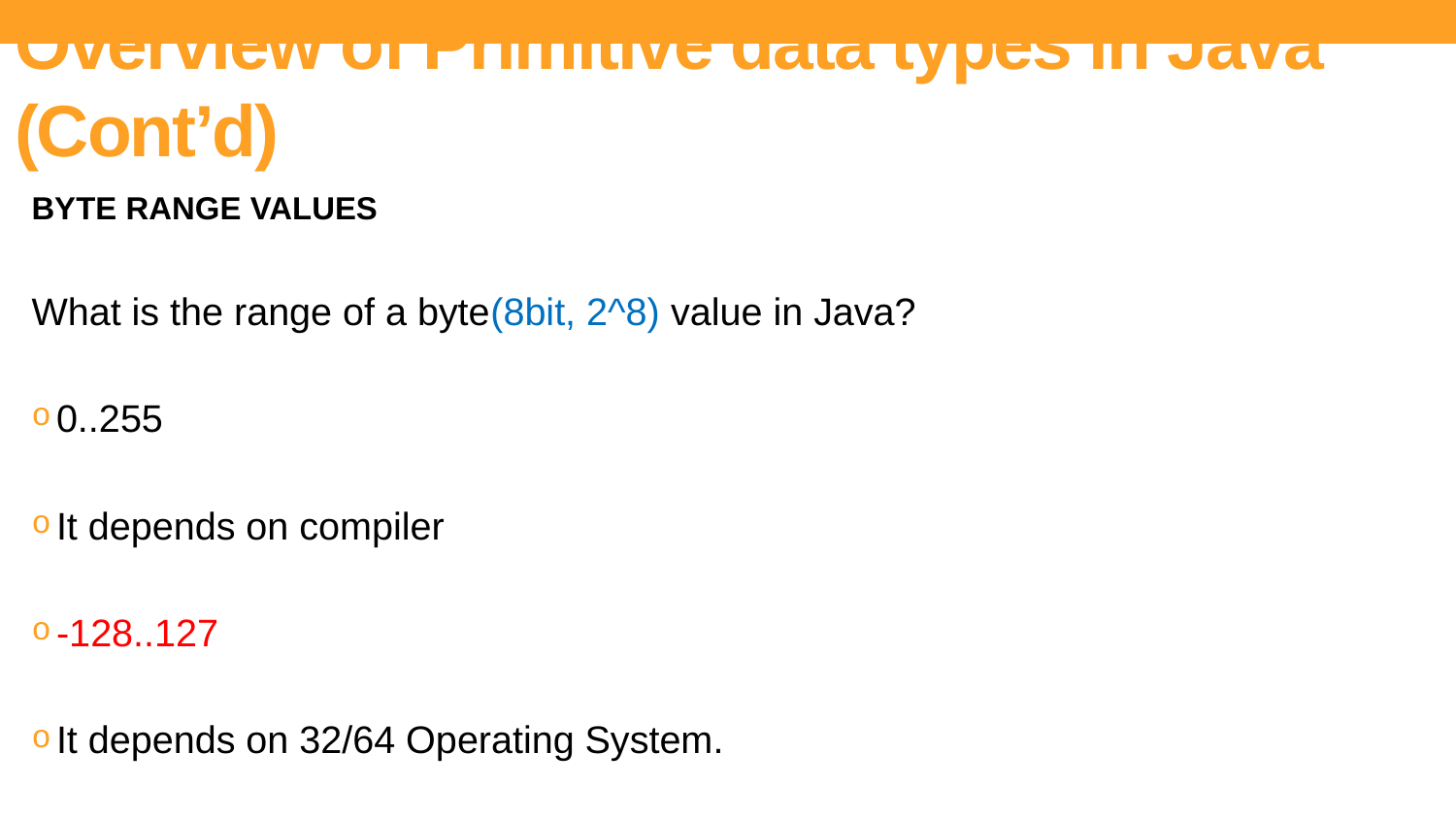

# Overview of Primitive data types in Java (Cont’d)
BYTE RANGE VALUES

What is the range of a byte(8bit, 2^8) value in Java?

0..255

It depends on compiler

-128..127

It depends on 32/64 Operating System.